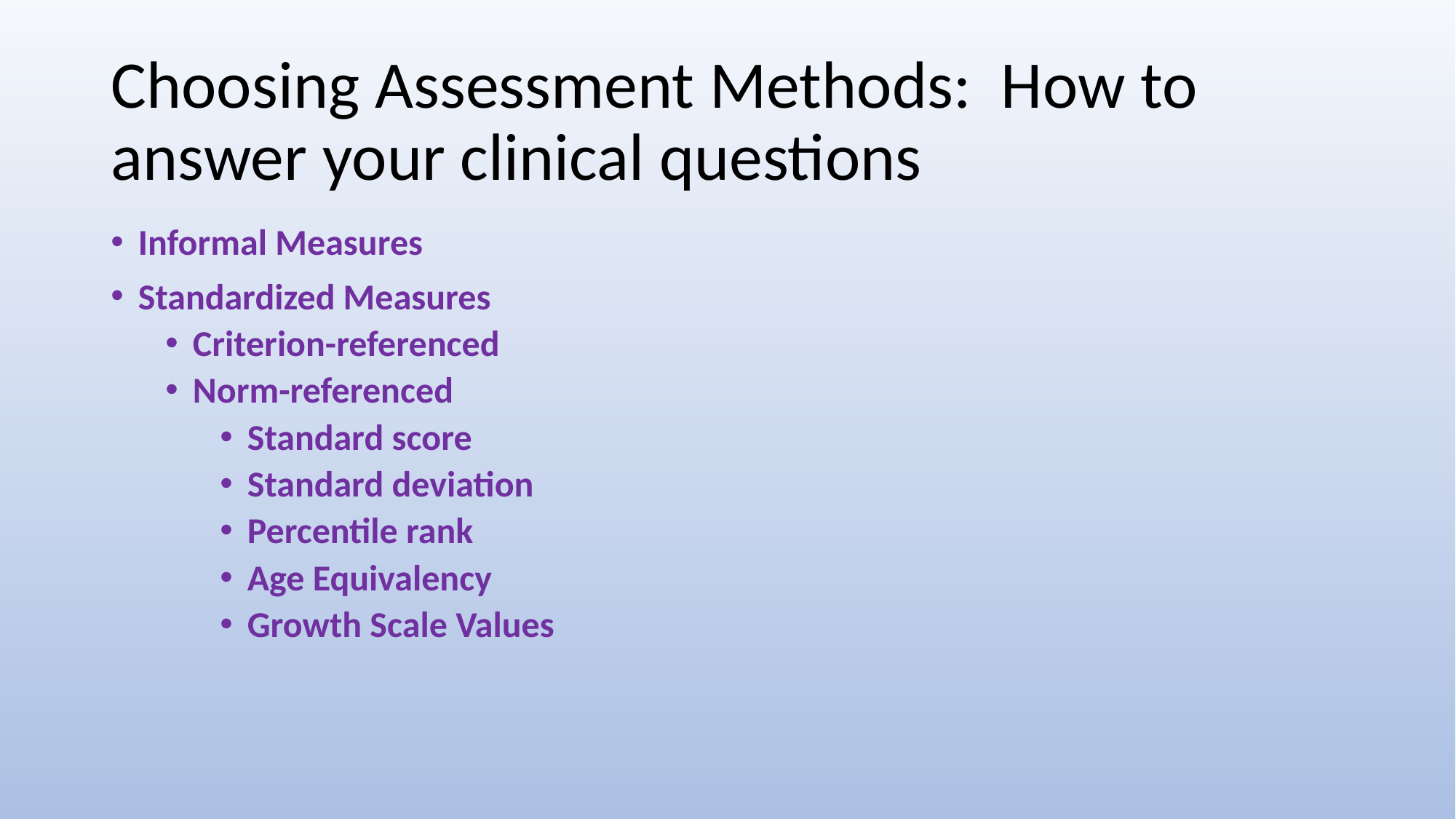

# Choosing Assessment Methods:  How to answer your clinical questions
Informal Measures
Standardized Measures
Criterion-referenced
Norm-referenced
Standard score
Standard deviation
Percentile rank
Age Equivalency
Growth Scale Values